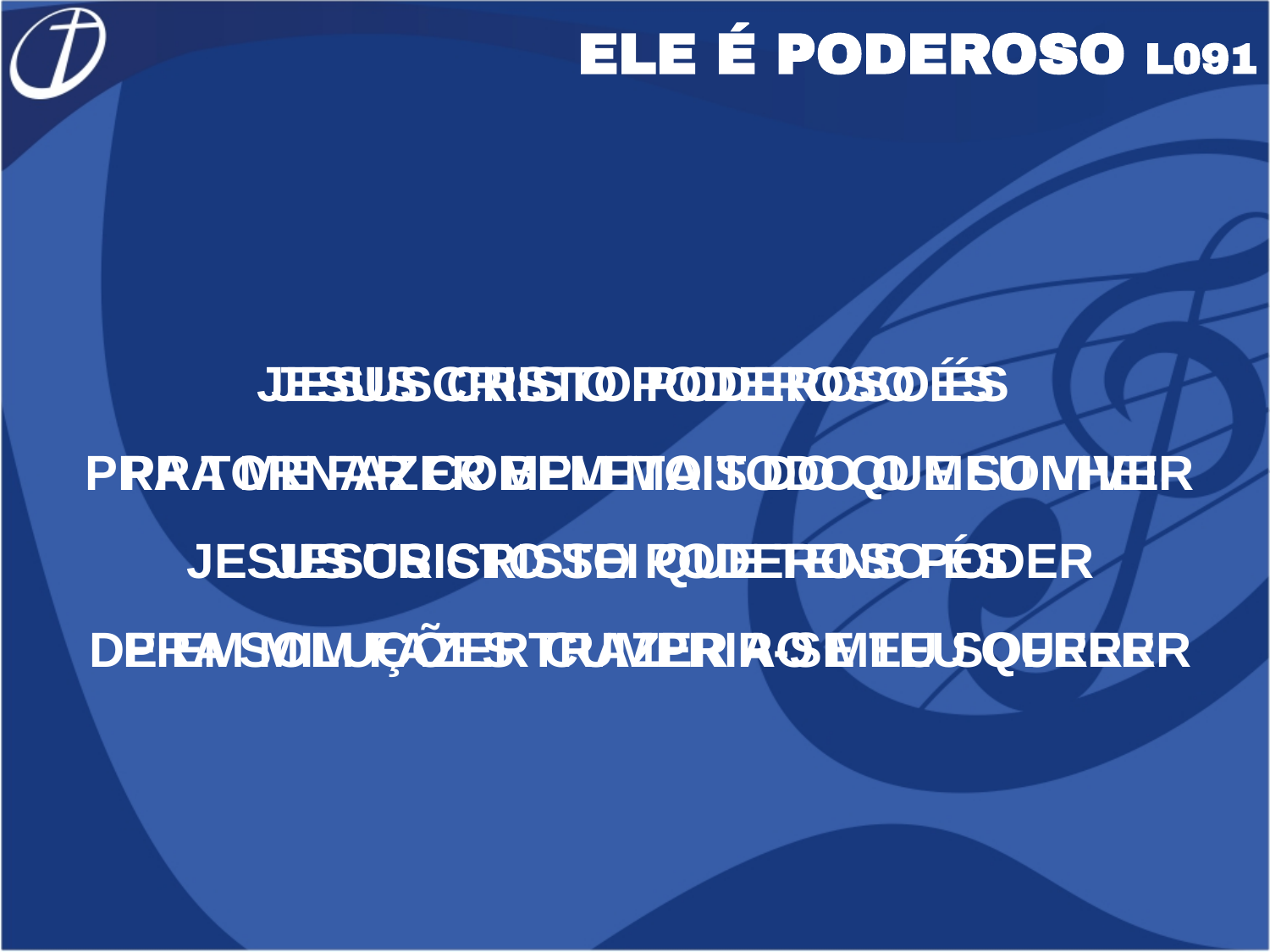

ELE É PODEROSO L091
JESUS CRISTO PODEROSO ÉS
PRA TORNAR COMPLETO TODO O MEU VIVER
JESUS CRISTO PODEROSO ÉS
PRA SOLUÇÕES TRAZER AO MEU SOFRER
JESUS CRISTO PODEROSO ÉS
PRA ME FAZER BEM MAIS DO QUE SONHEI
JESUS CRISTO SEI QUE TENS PODER
DE EM MIM FAZER CUMPRIR-SE TEU QUERER